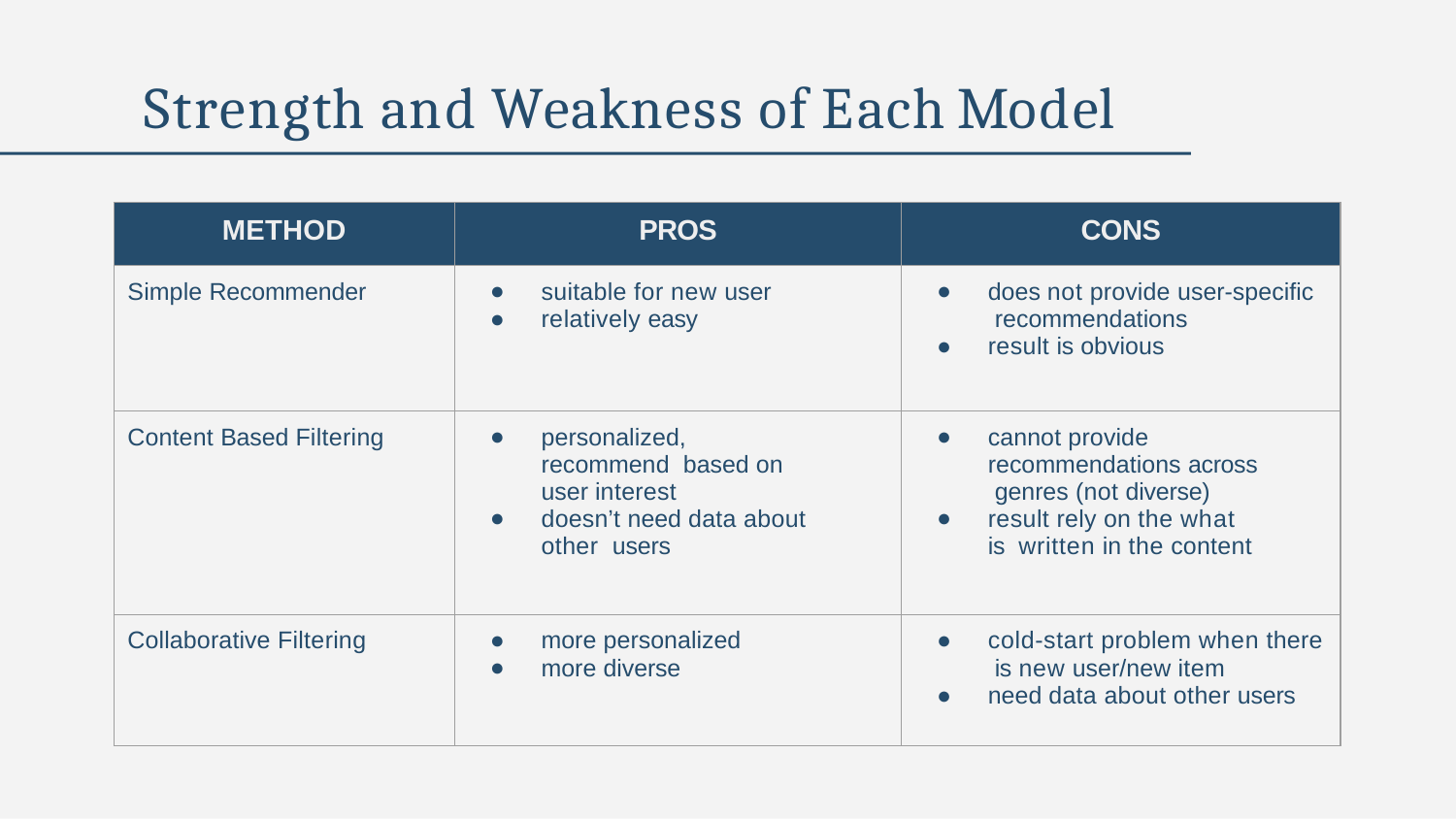

# Strength and Weakness of Each Model

| METHOD | PROS | CONS |
| --- | --- | --- |
| Simple Recommender | suitable for new user relatively easy | does not provide user-speciﬁc recommendations result is obvious |
| Content Based Filtering | personalized, recommend based on user interest doesn’t need data about other users | cannot provide recommendations across genres (not diverse) result rely on the what is written in the content |
| Collaborative Filtering | more personalized more diverse | cold-start problem when there is new user/new item need data about other users |